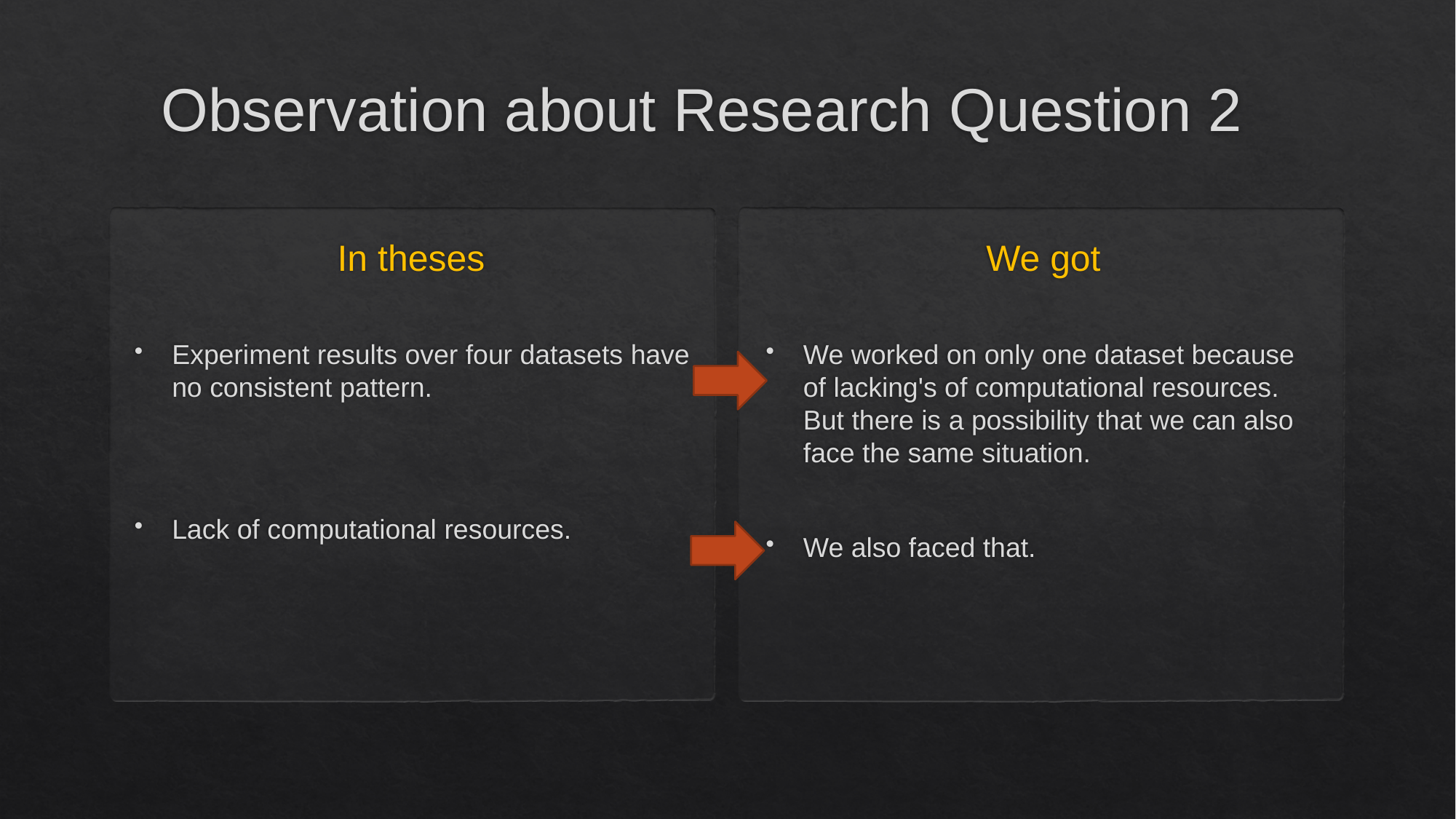

# Observation about Research Question 2
In theses
We got

Experiment results over four datasets have no consistent pattern.

Lack of computational resources.

We worked on only one dataset because of lacking's of computational resources. But there is a possibility that we can also face the same situation.

We also faced that.